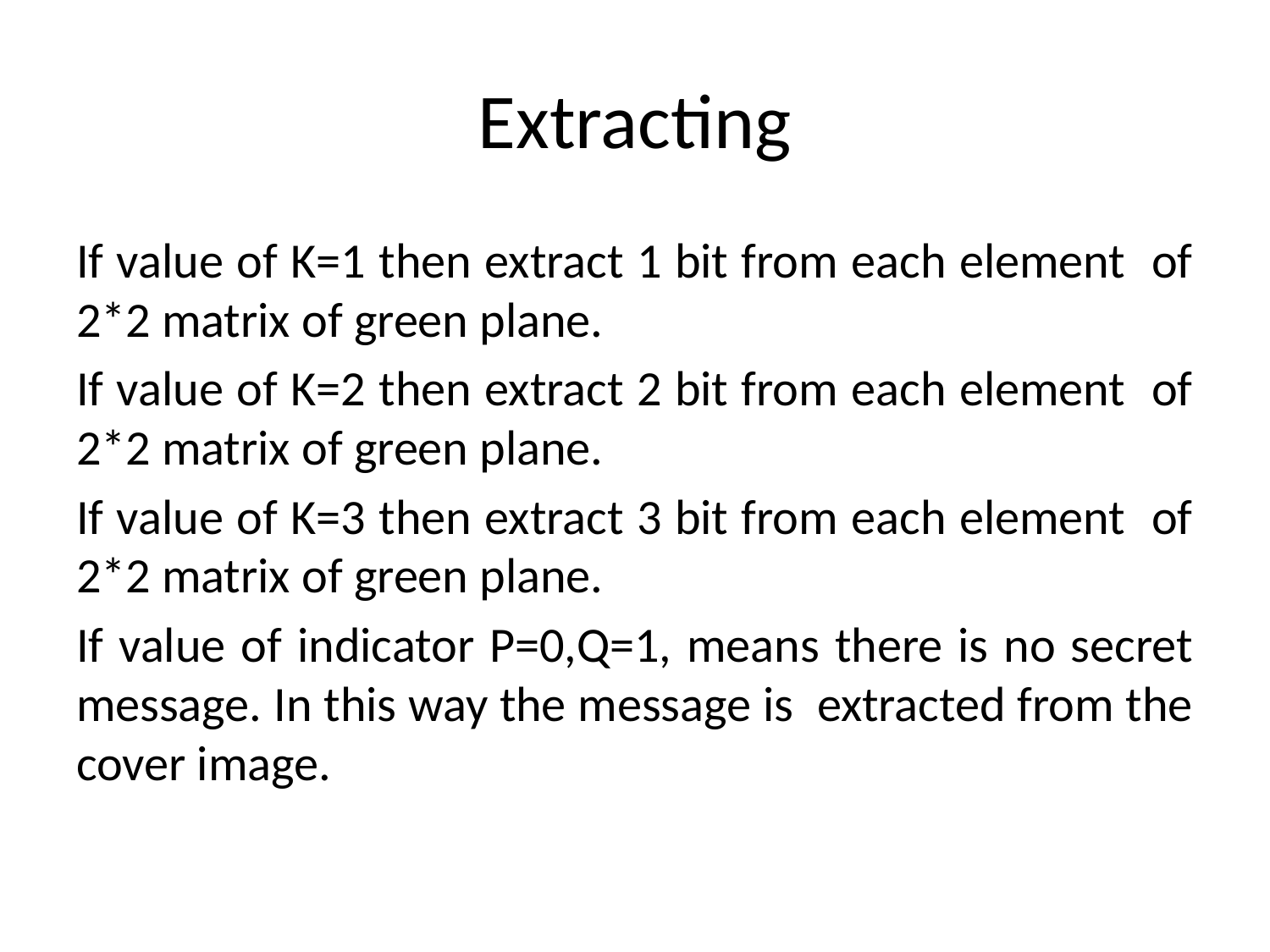

# Extracting
If value of K=1 then extract 1 bit from each element  of 2*2 matrix of green plane.
If value of K=2 then extract 2 bit from each element  of 2*2 matrix of green plane.
If value of K=3 then extract 3 bit from each element  of 2*2 matrix of green plane.
If value of indicator P=0,Q=1, means there is no secret message. In this way the message is  extracted from the cover image.